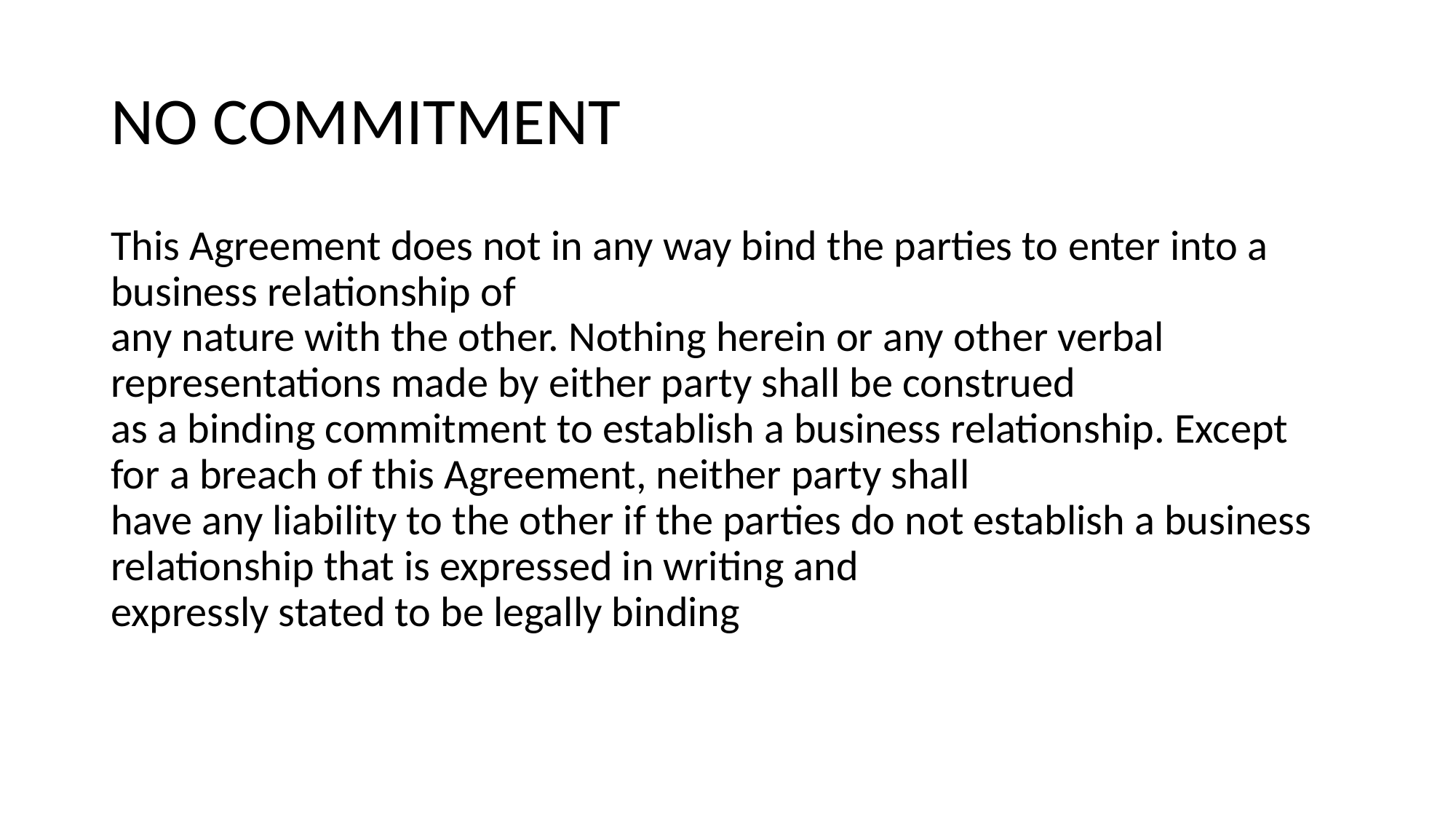

# NO COMMITMENT
This Agreement does not in any way bind the parties to enter into a business relationship of
any nature with the other. Nothing herein or any other verbal representations made by either party shall be construed
as a binding commitment to establish a business relationship. Except for a breach of this Agreement, neither party shall
have any liability to the other if the parties do not establish a business relationship that is expressed in writing and
expressly stated to be legally binding